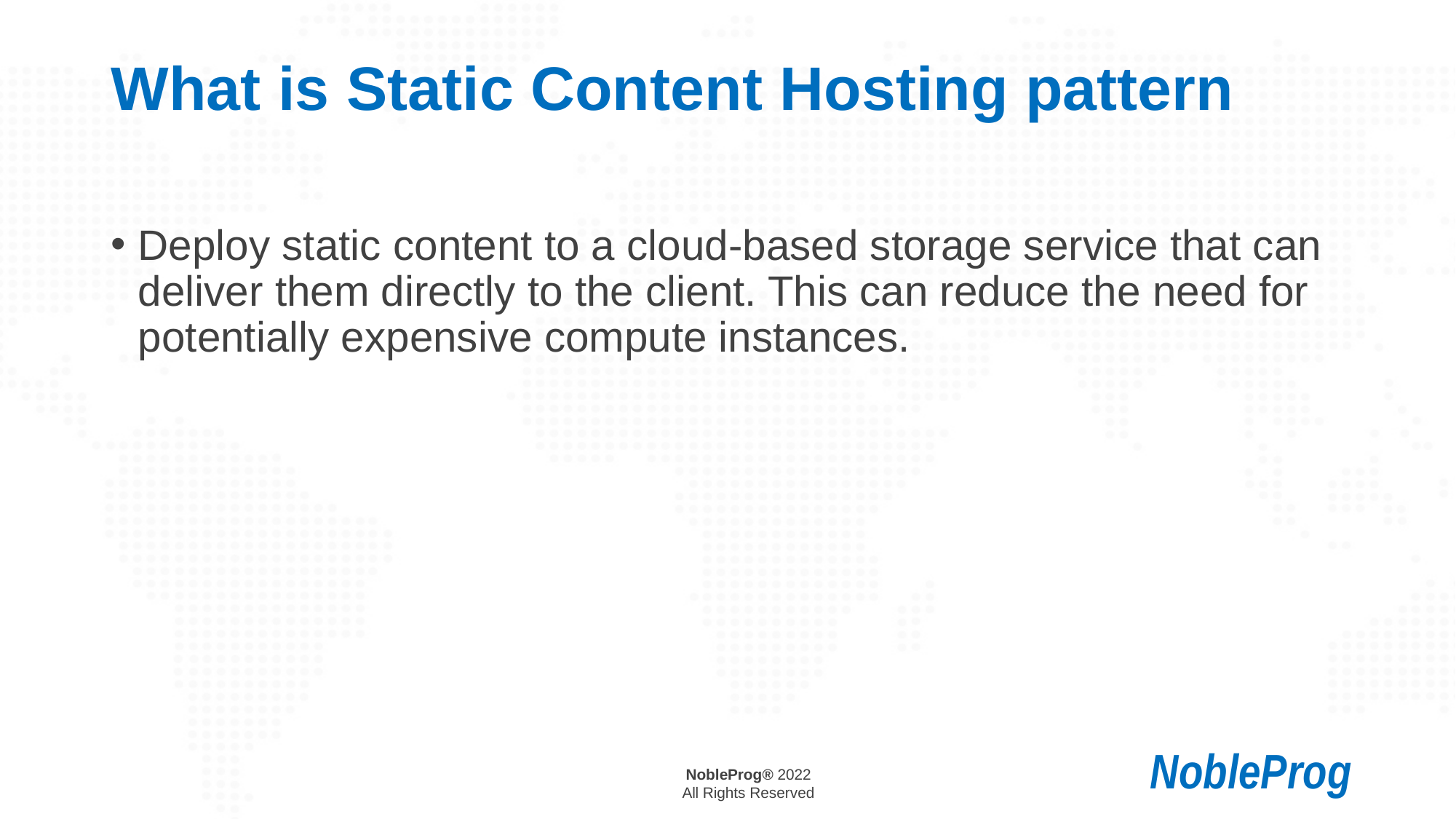

# What is Static Content Hosting pattern
Deploy static content to a cloud-based storage service that can deliver them directly to the client. This can reduce the need for potentially expensive compute instances.